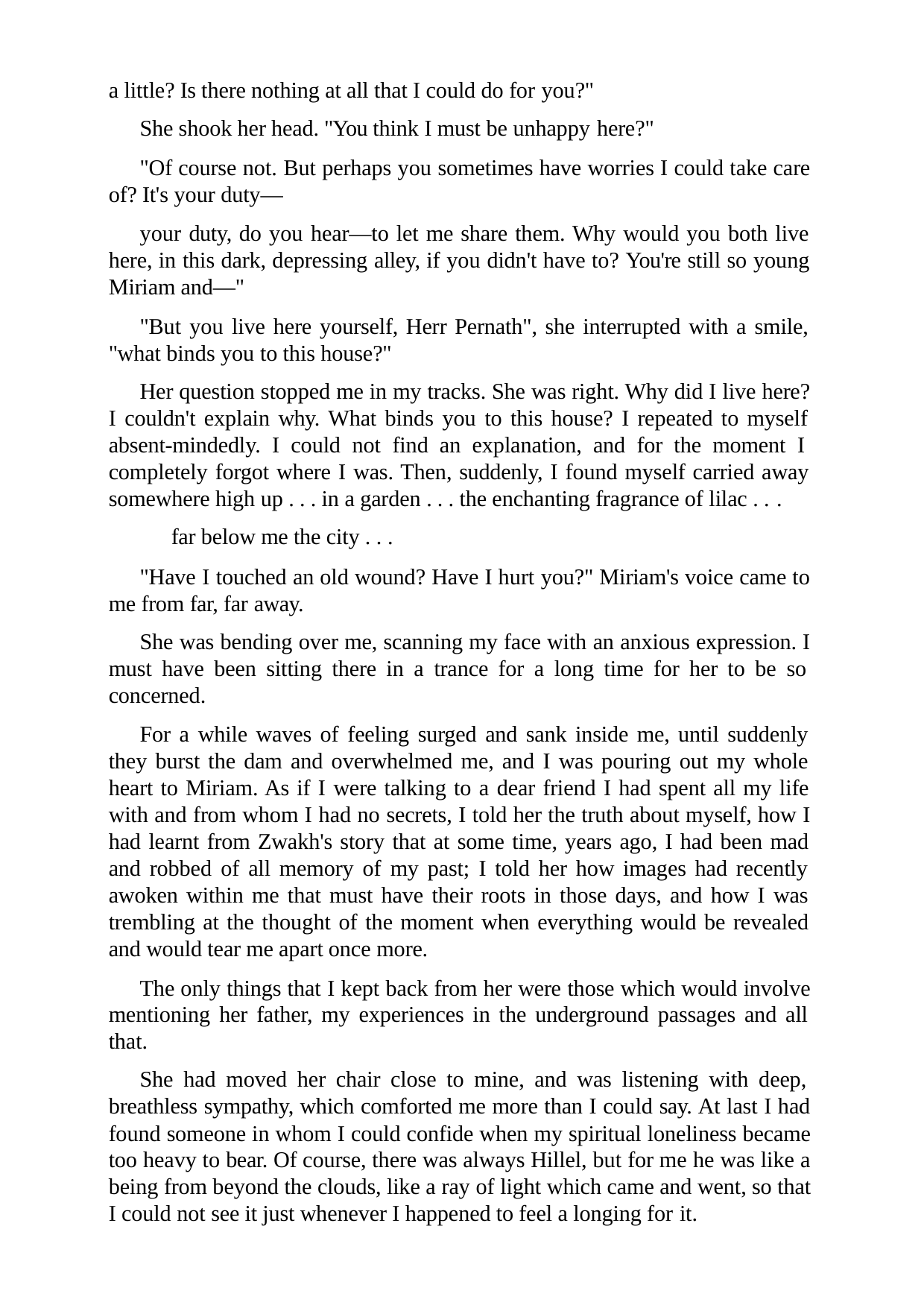

a little? Is there nothing at all that I could do for you?"
She shook her head. "You think I must be unhappy here?"
"Of course not. But perhaps you sometimes have worries I could take care  of? It's your duty—
your duty, do you hear—to let me share them. Why would you both live  here, in this dark, depressing alley, if you didn't have to? You're still so young  Miriam and—"
"But you live here yourself, Herr Pernath", she interrupted with a smile,  "what binds you to this house?"
Her question stopped me in my tracks. She was right. Why did I live here?  I couldn't explain why. What binds you to this house? I repeated to myself  absent-mindedly. I could not find an explanation, and for the moment I  completely forgot where I was. Then, suddenly, I found myself carried away  somewhere high up . . . in a garden . . . the enchanting fragrance of lilac . . .
far below me the city . . .
"Have I touched an old wound? Have I hurt you?" Miriam's voice came to  me from far, far away.
She was bending over me, scanning my face with an anxious expression. I  must have been sitting there in a trance for a long time for her to be so  concerned.
For a while waves of feeling surged and sank inside me, until suddenly  they burst the dam and overwhelmed me, and I was pouring out my whole  heart to Miriam. As if I were talking to a dear friend I had spent all my life  with and from whom I had no secrets, I told her the truth about myself, how I  had learnt from Zwakh's story that at some time, years ago, I had been mad  and robbed of all memory of my past; I told her how images had recently  awoken within me that must have their roots in those days, and how I was  trembling at the thought of the moment when everything would be revealed  and would tear me apart once more.
The only things that I kept back from her were those which would involve  mentioning her father, my experiences in the underground passages and all  that.
She had moved her chair close to mine, and was listening with deep,  breathless sympathy, which comforted me more than I could say. At last I had  found someone in whom I could confide when my spiritual loneliness became  too heavy to bear. Of course, there was always Hillel, but for me he was like a  being from beyond the clouds, like a ray of light which came and went, so that  I could not see it just whenever I happened to feel a longing for it.